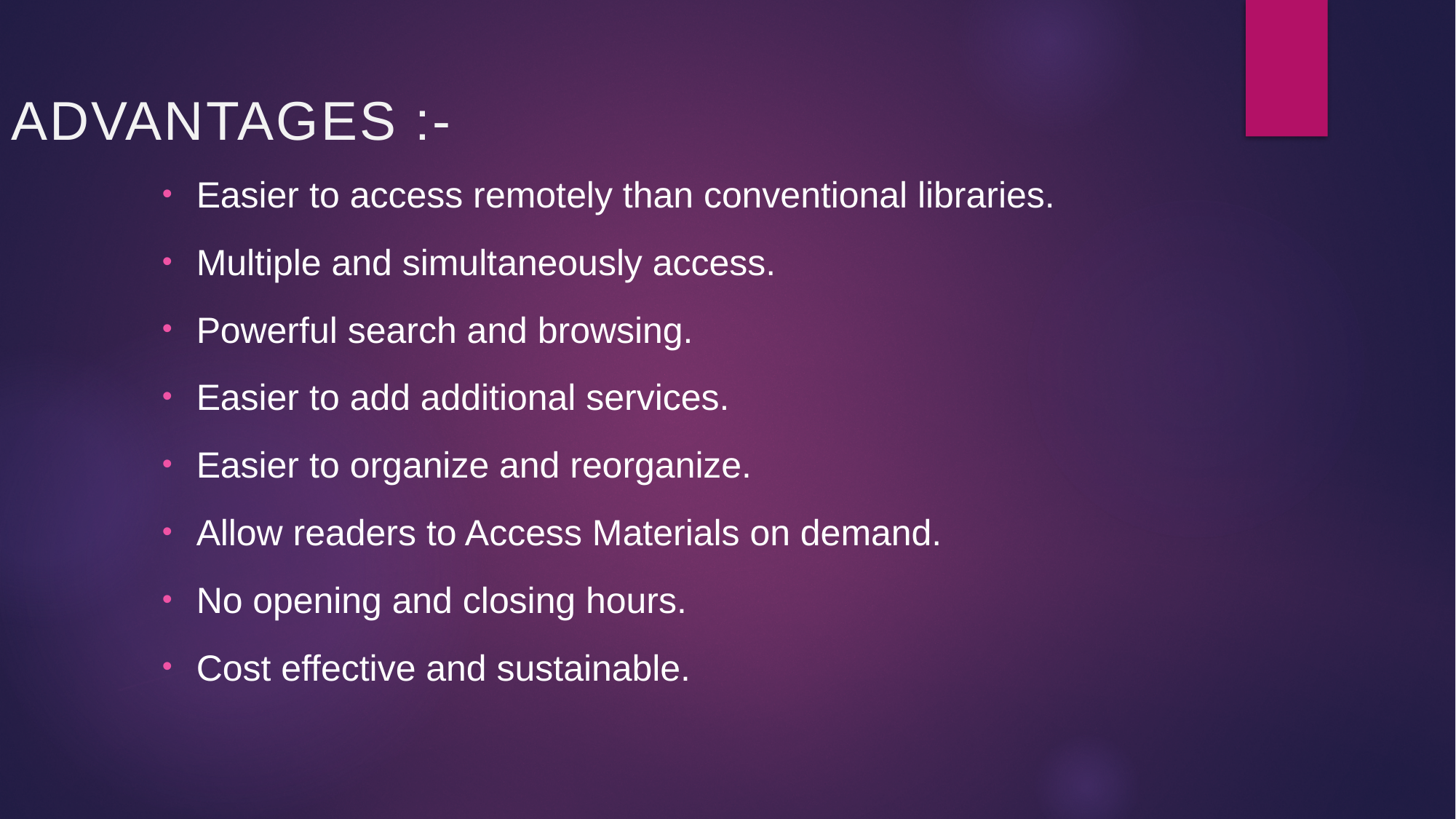

# aDVANTAGEs :-
Easier to access remotely than conventional libraries.
Multiple and simultaneously access.
Powerful search and browsing.
Easier to add additional services.
Easier to organize and reorganize.
Allow readers to Access Materials on demand.
No opening and closing hours.
Cost effective and sustainable.